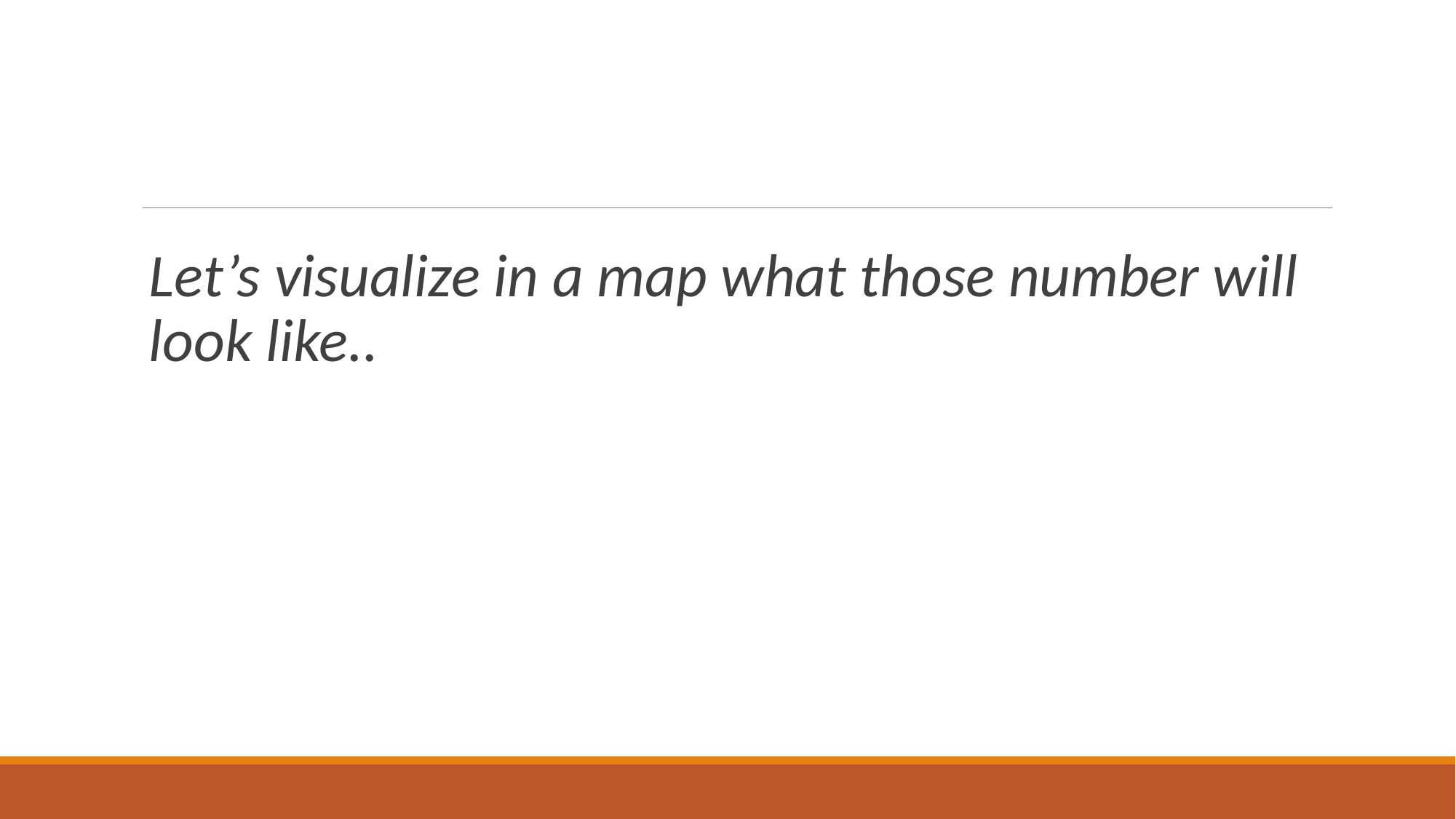

#

Let’s visualize in a map what those number will look like..